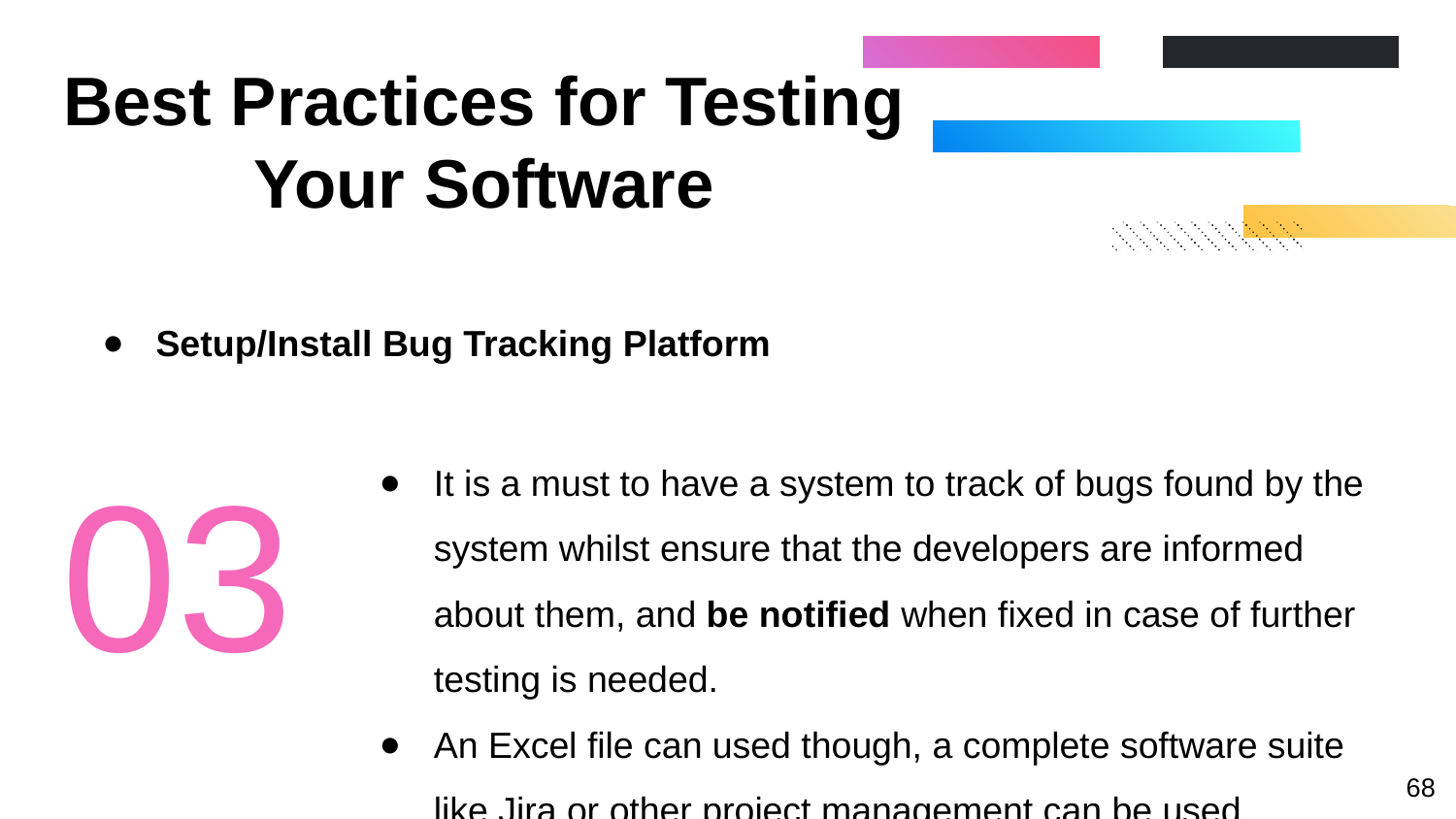

# Best Practices for Testing Your Software
Setup/Install Bug Tracking Platform

03
It is a must to have a system to track of bugs found by the system whilst ensure that the developers are informed about them, and be notified when fixed in case of further testing is needed.
An Excel file can used though, a complete software suite like Jira or other project management can be used.

68